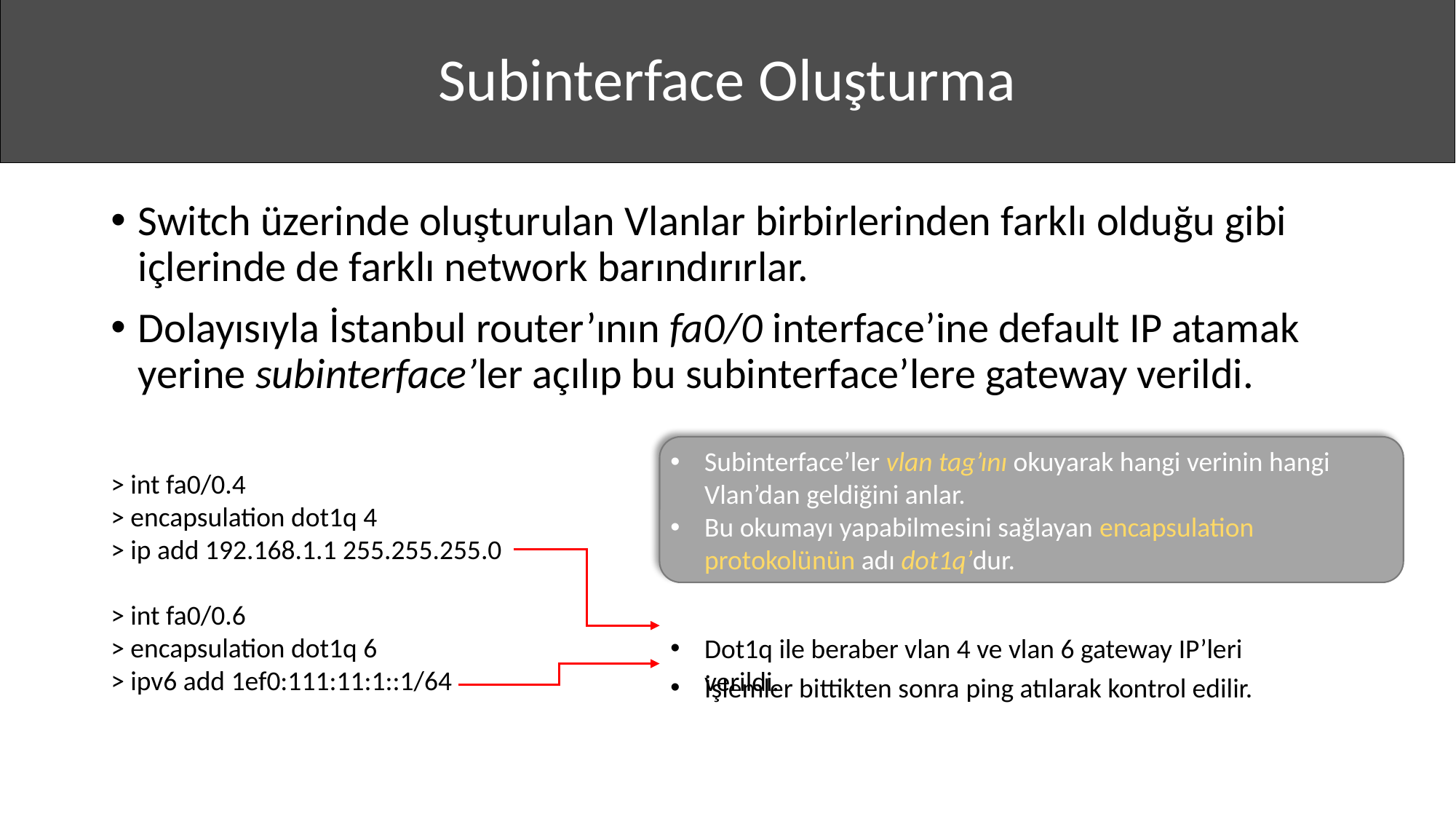

# Subinterface Oluşturma
Switch üzerinde oluşturulan Vlanlar birbirlerinden farklı olduğu gibi içlerinde de farklı network barındırırlar.
Dolayısıyla İstanbul router’ının fa0/0 interface’ine default IP atamak yerine subinterface’ler açılıp bu subinterface’lere gateway verildi.

Subinterface’ler vlan tag’ını okuyarak hangi verinin hangi Vlan’dan geldiğini anlar.
Bu okumayı yapabilmesini sağlayan encapsulation protokolünün adı dot1q’dur.
> int fa0/0.4
> encapsulation dot1q 4
> ip add 192.168.1.1 255.255.255.0

> int fa0/0.6
> encapsulation dot1q 6
> ipv6 add 1ef0:111:11:1::1/64
Dot1q ile beraber vlan 4 ve vlan 6 gateway IP’leri verildi.
İşlemler bittikten sonra ping atılarak kontrol edilir.